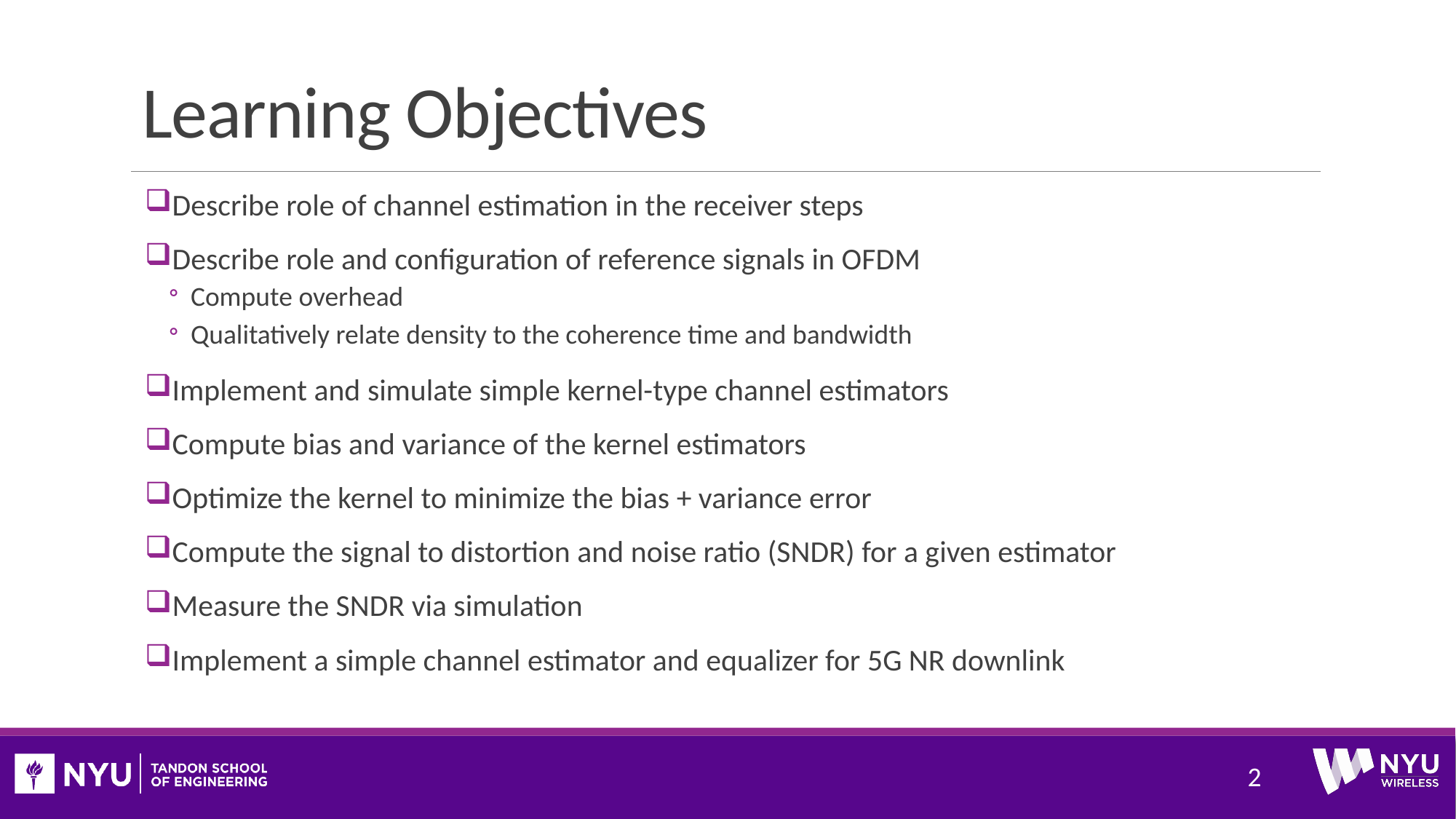

# Learning Objectives
Describe role of channel estimation in the receiver steps
Describe role and configuration of reference signals in OFDM
Compute overhead
Qualitatively relate density to the coherence time and bandwidth
Implement and simulate simple kernel-type channel estimators
Compute bias and variance of the kernel estimators
Optimize the kernel to minimize the bias + variance error
Compute the signal to distortion and noise ratio (SNDR) for a given estimator
Measure the SNDR via simulation
Implement a simple channel estimator and equalizer for 5G NR downlink

2